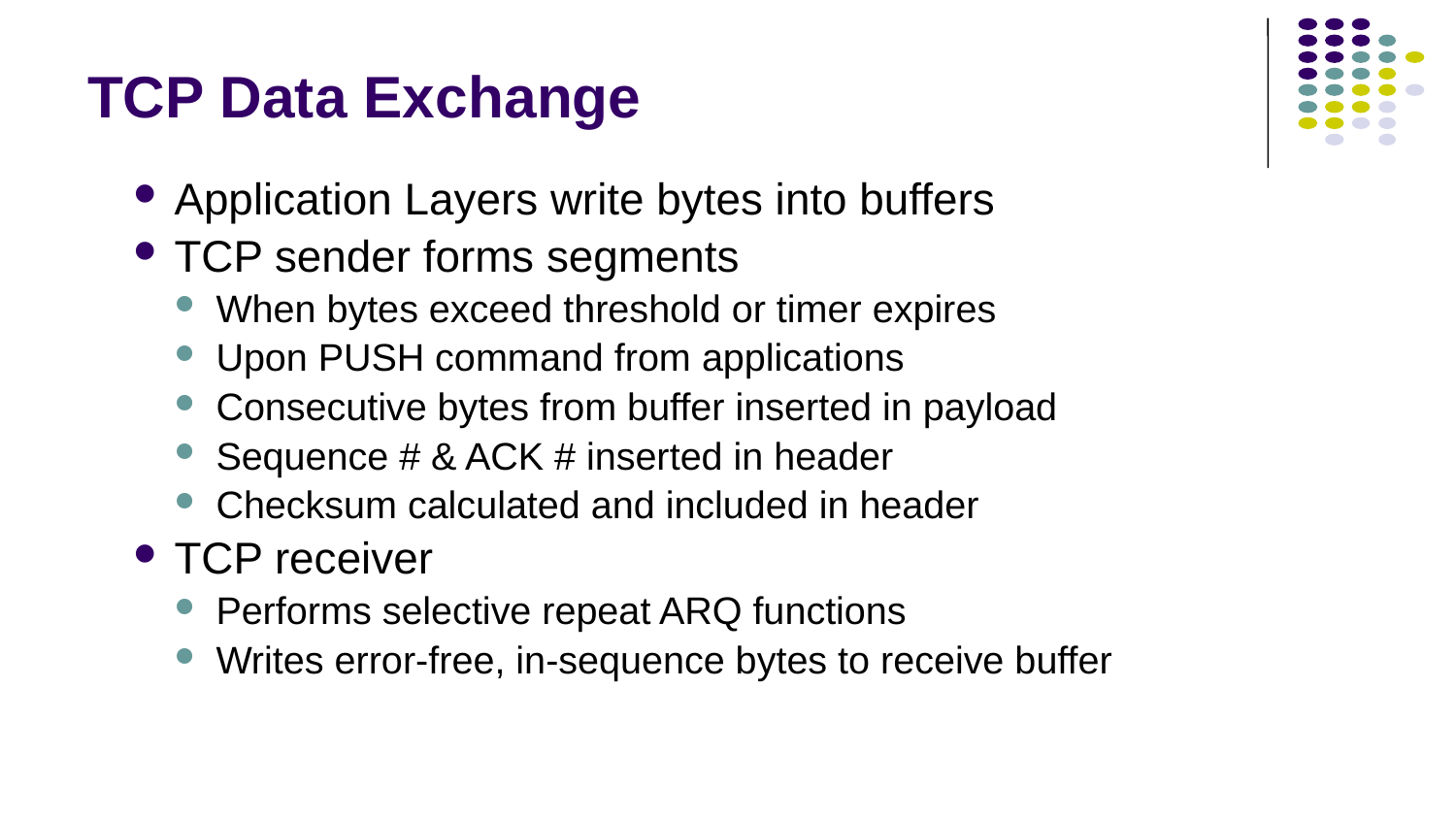

# TCP Data Exchange
Application Layers write bytes into buffers
TCP sender forms segments
When bytes exceed threshold or timer expires
Upon PUSH command from applications
Consecutive bytes from buffer inserted in payload
Sequence # & ACK # inserted in header
Checksum calculated and included in header
TCP receiver
Performs selective repeat ARQ functions
Writes error-free, in-sequence bytes to receive buffer